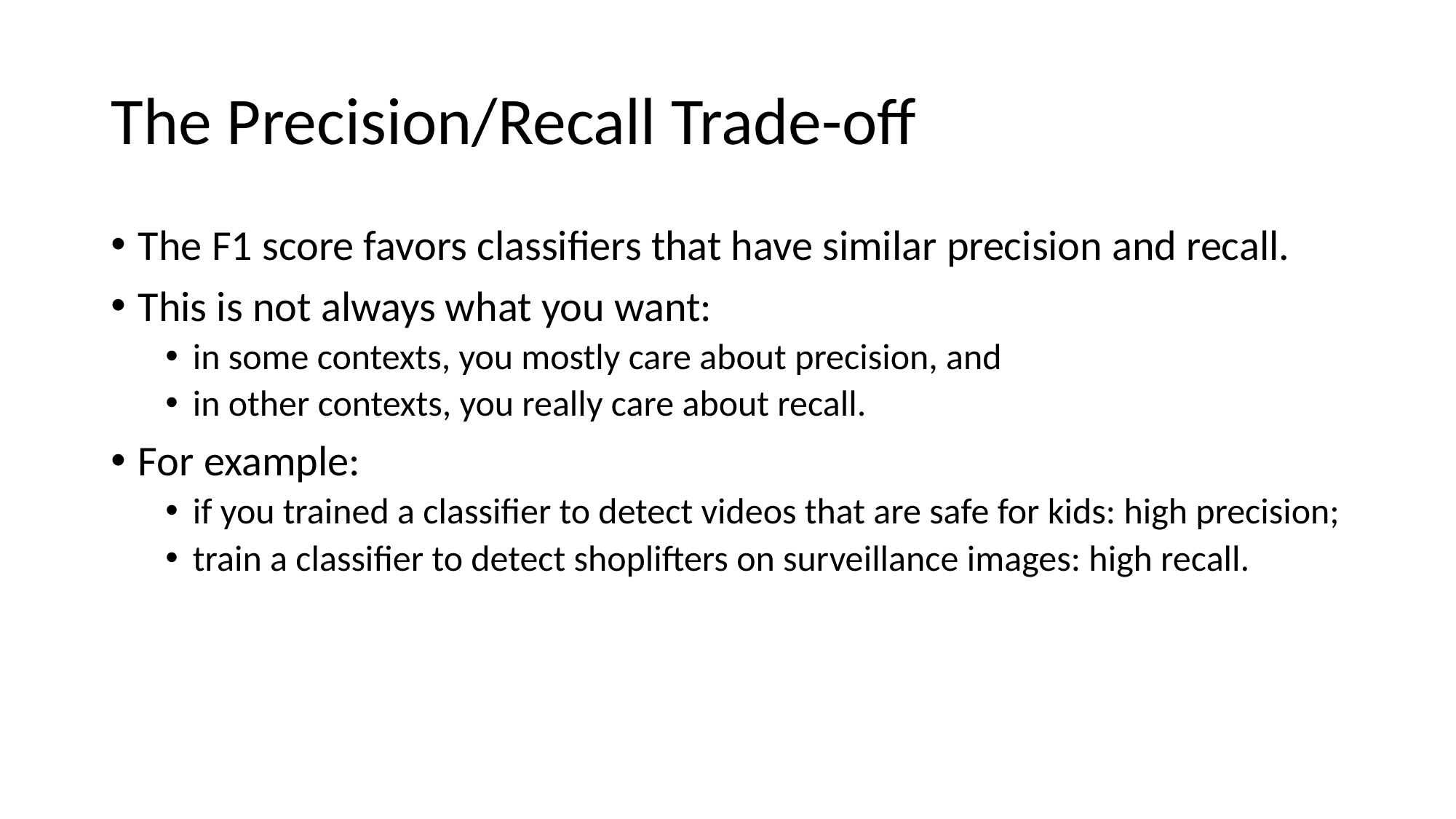

# The Precision/Recall Trade-off
The F1 score favors classifiers that have similar precision and recall.
This is not always what you want:
in some contexts, you mostly care about precision, and
in other contexts, you really care about recall.
For example:
if you trained a classifier to detect videos that are safe for kids: high precision;
train a classifier to detect shoplifters on surveillance images: high recall.